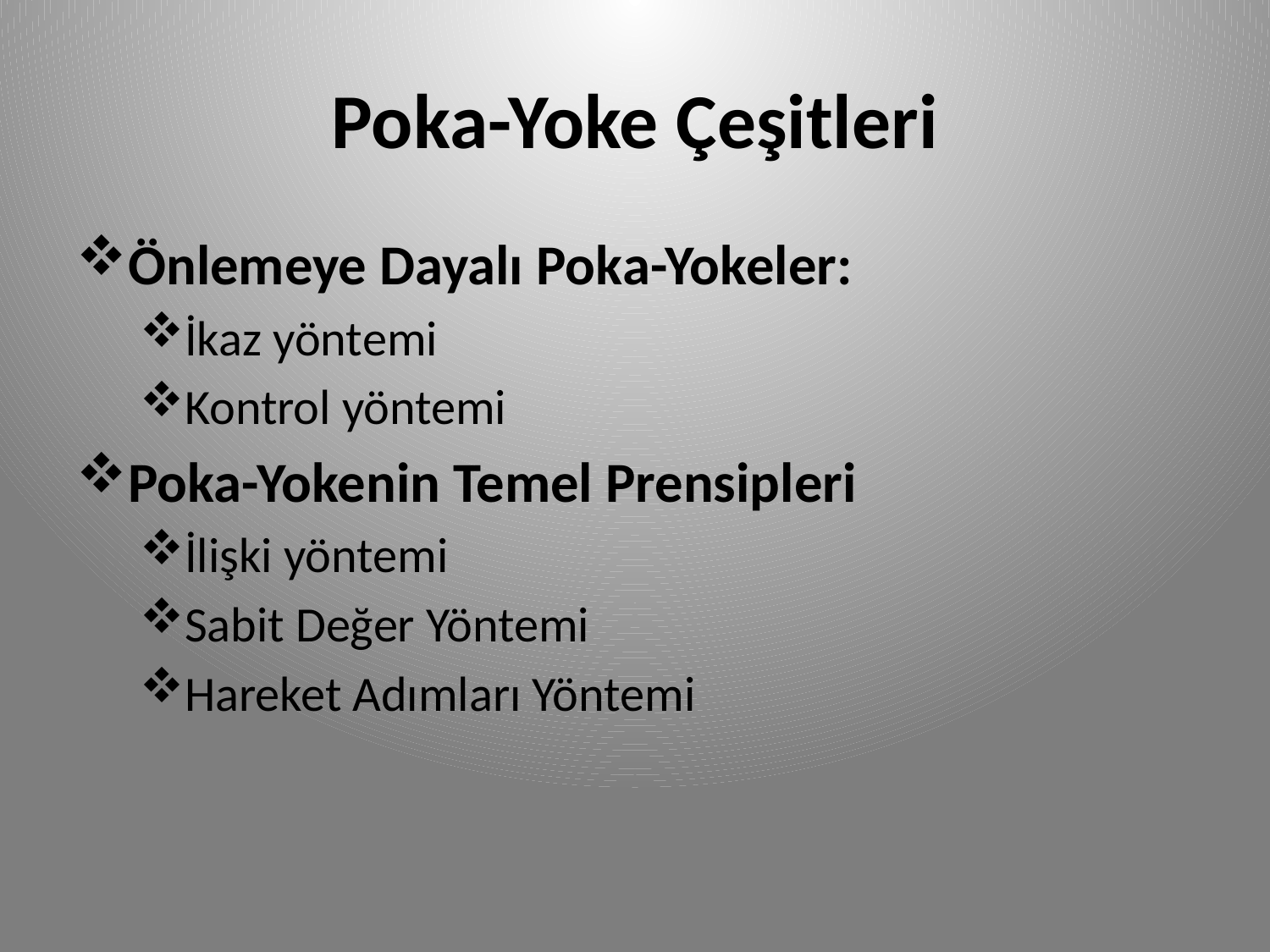

# Poka-Yoke Çeşitleri
Önlemeye Dayalı Poka-Yokeler:
İkaz yöntemi
Kontrol yöntemi
Poka-Yokenin Temel Prensipleri
İlişki yöntemi
Sabit Değer Yöntemi
Hareket Adımları Yöntemi